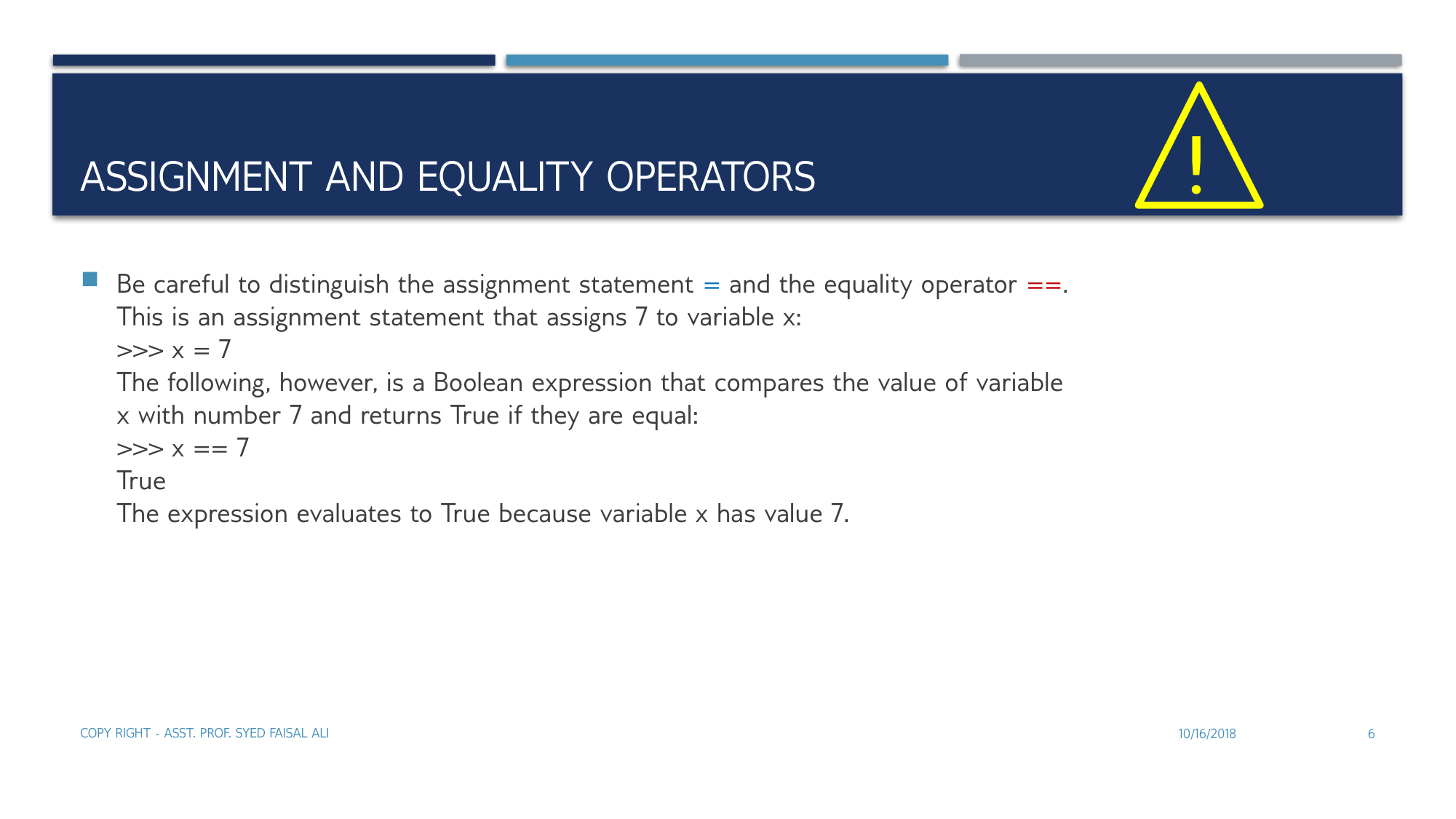

# Assignment and Equality Operators

!
Be careful to distinguish the assignment statement = and the equality operator ==.
This is an assignment statement that assigns 7 to variable x:
>>> x = 7
The following, however, is a Boolean expression that compares the value of variable
x with number 7 and returns True if they are equal:
>>> x == 7
True
The expression evaluates to True because variable x has value 7.
Copy Right - Asst. Prof. Syed Faisal Ali
10/16/2018
6